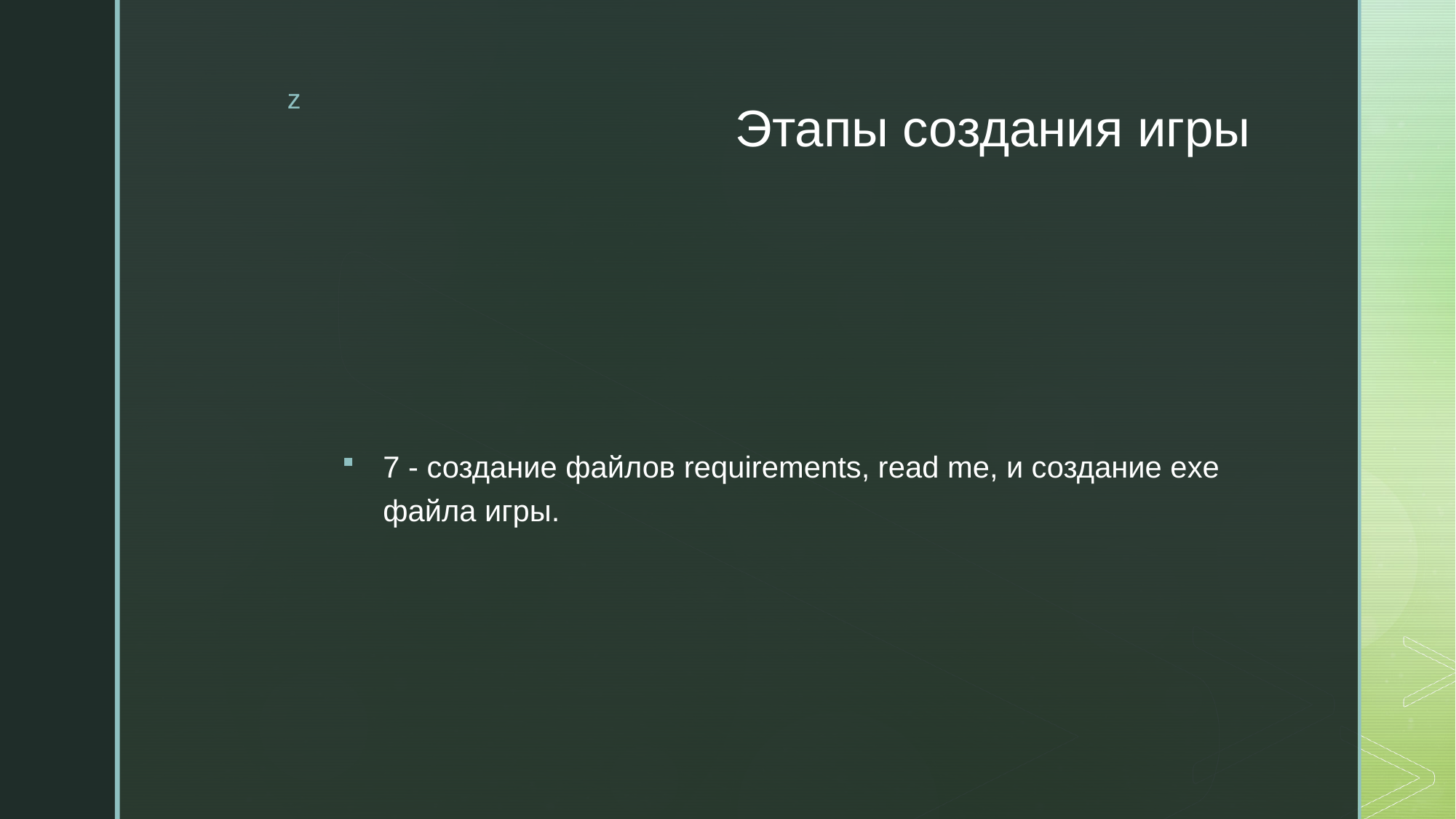

# Этапы создания игры
7 - создание файлов requirements, read me, и создание exe файла игры.